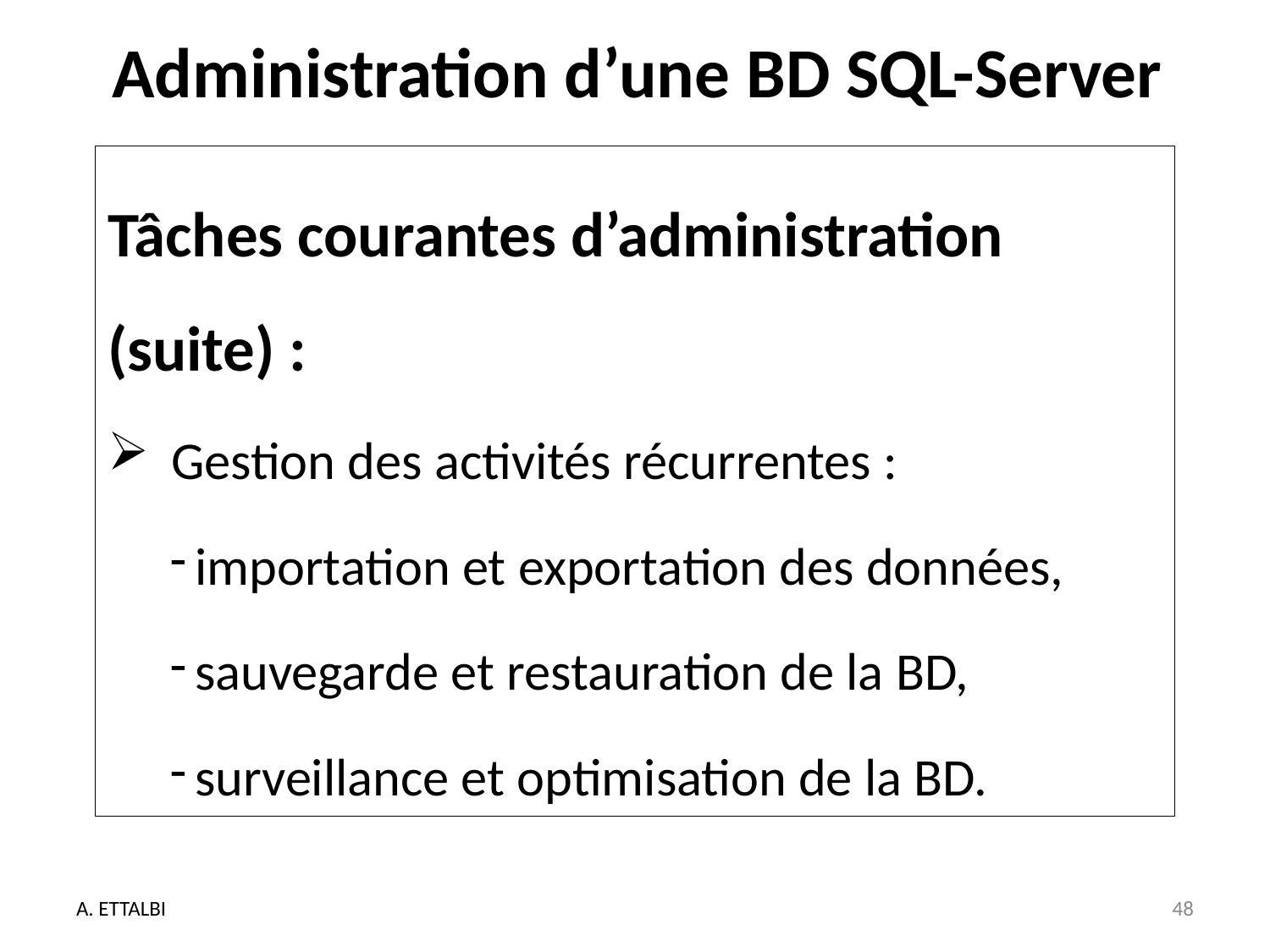

# Administration d’une BD SQL-Server
Tâches courantes d’administration (suite) :
Gestion des activités récurrentes :
importation et exportation des données,
sauvegarde et restauration de la BD,
surveillance et optimisation de la BD.
A. ETTALBI
48